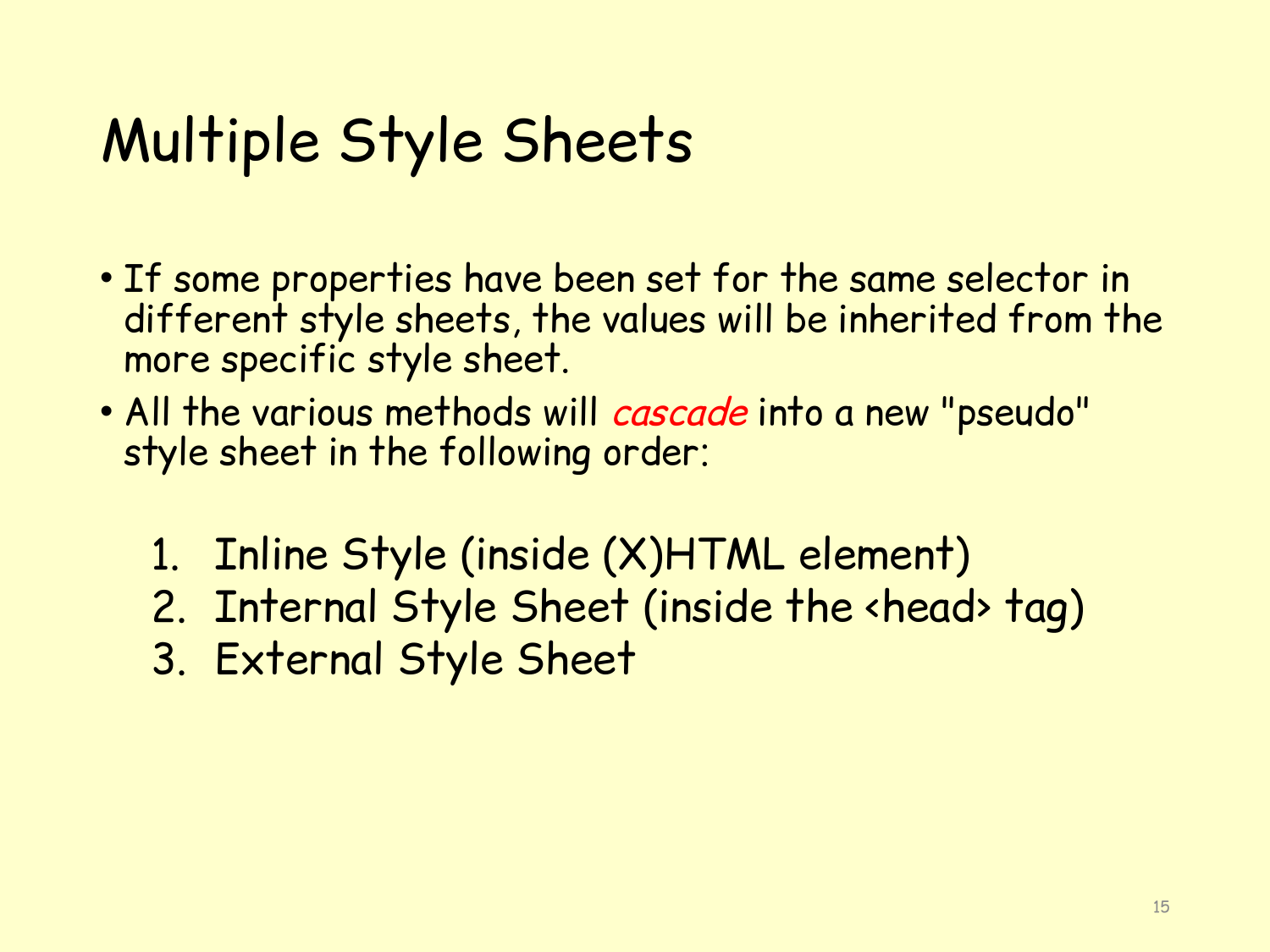

# Multiple Style Sheets
If some properties have been set for the same selector in different style sheets, the values will be inherited from the more specific style sheet.
All the various methods will cascade into a new "pseudo" style sheet in the following order:

Inline Style (inside (X)HTML element)
Internal Style Sheet (inside the <head> tag)
External Style Sheet
15